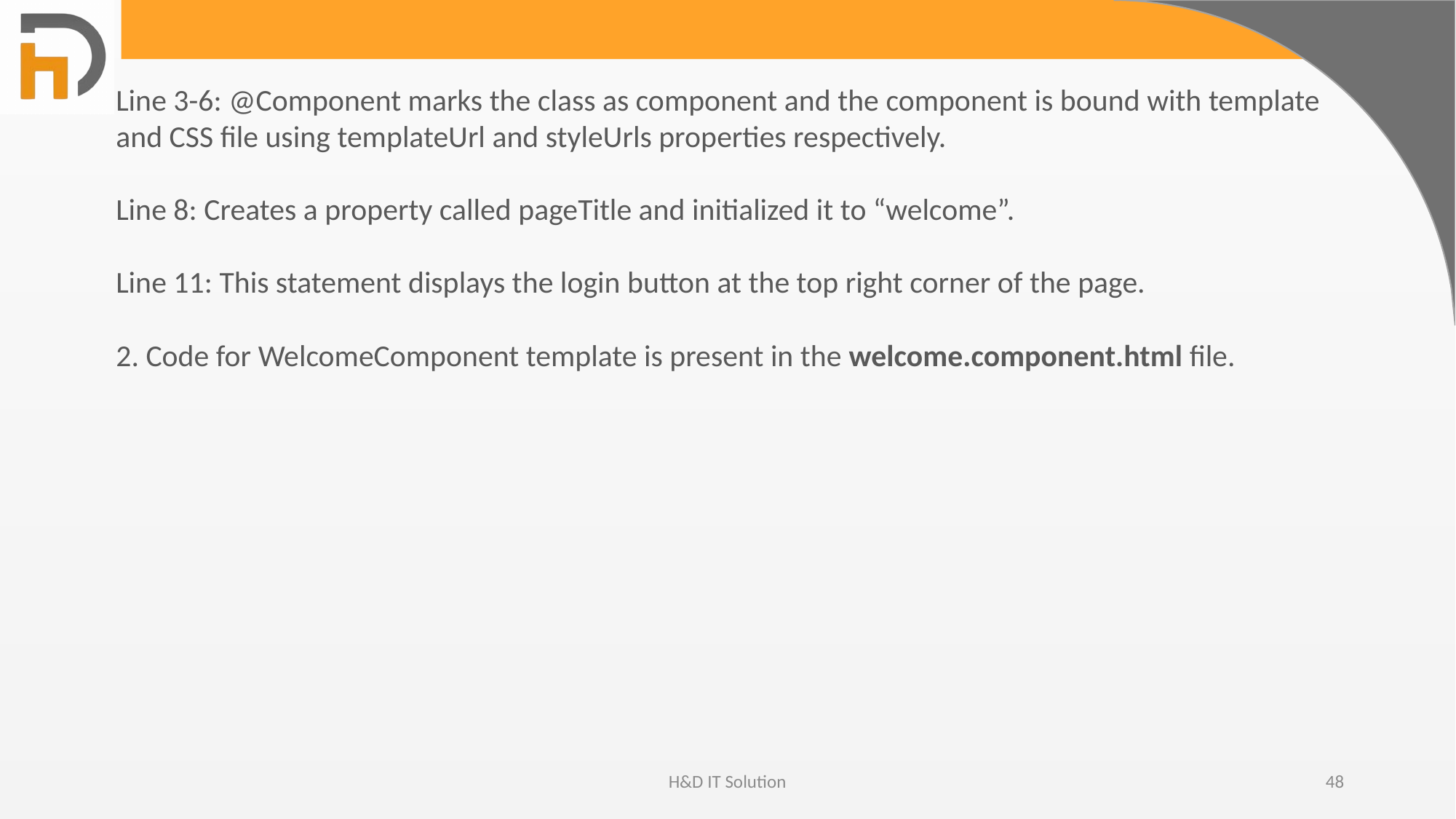

Line 3-6: @Component marks the class as component and the component is bound with template and CSS file using templateUrl and styleUrls properties respectively.

Line 8: Creates a property called pageTitle and initialized it to “welcome”.

Line 11: This statement displays the login button at the top right corner of the page.

2. Code for WelcomeComponent template is present in the welcome.component.html file.
H&D IT Solution
48